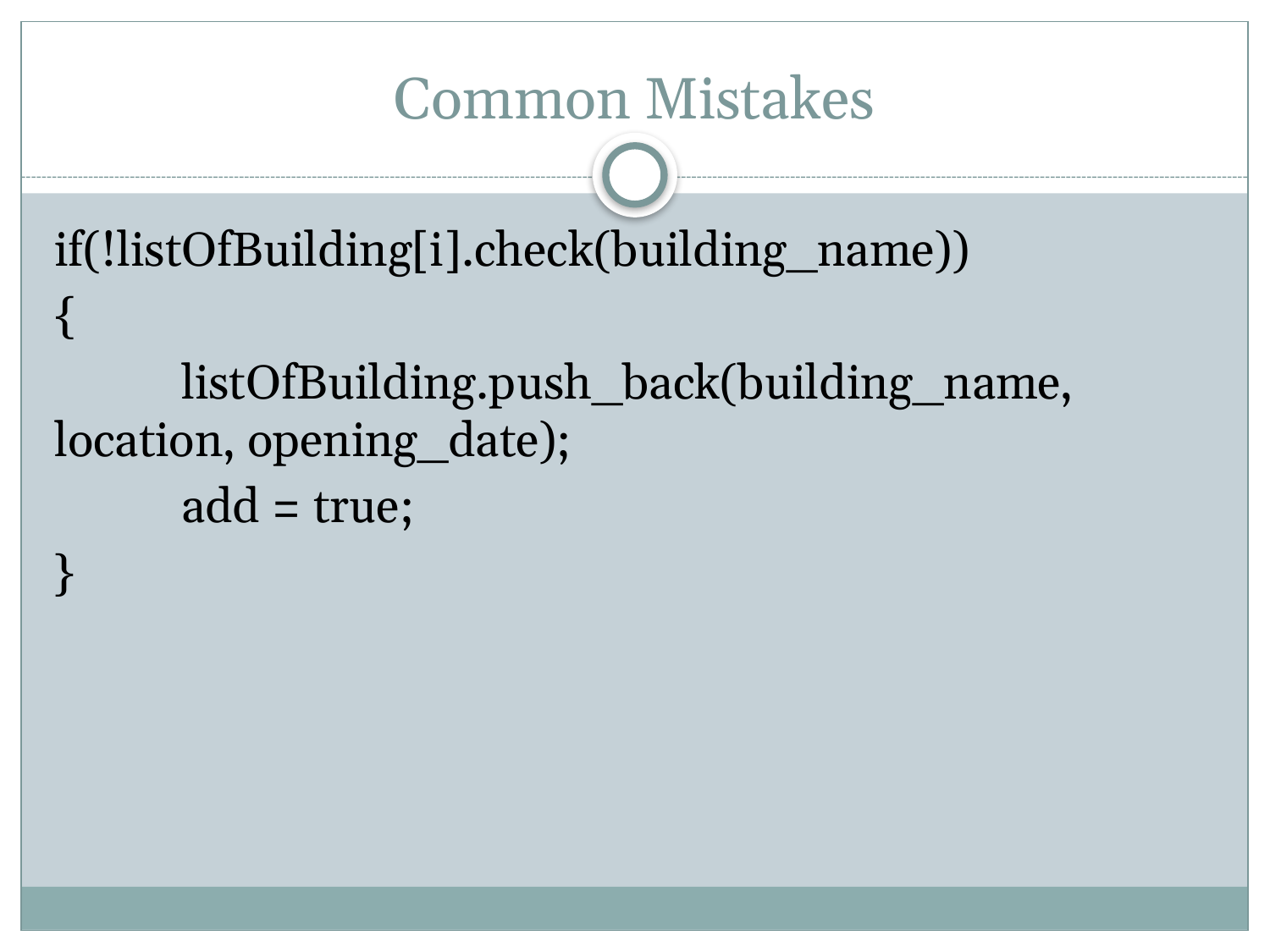

# Common Mistakes
if(!listOfBuilding[i].check(building_name))
{
	listOfBuilding.push_back(building_name, location, opening_date);
	add = true;
}